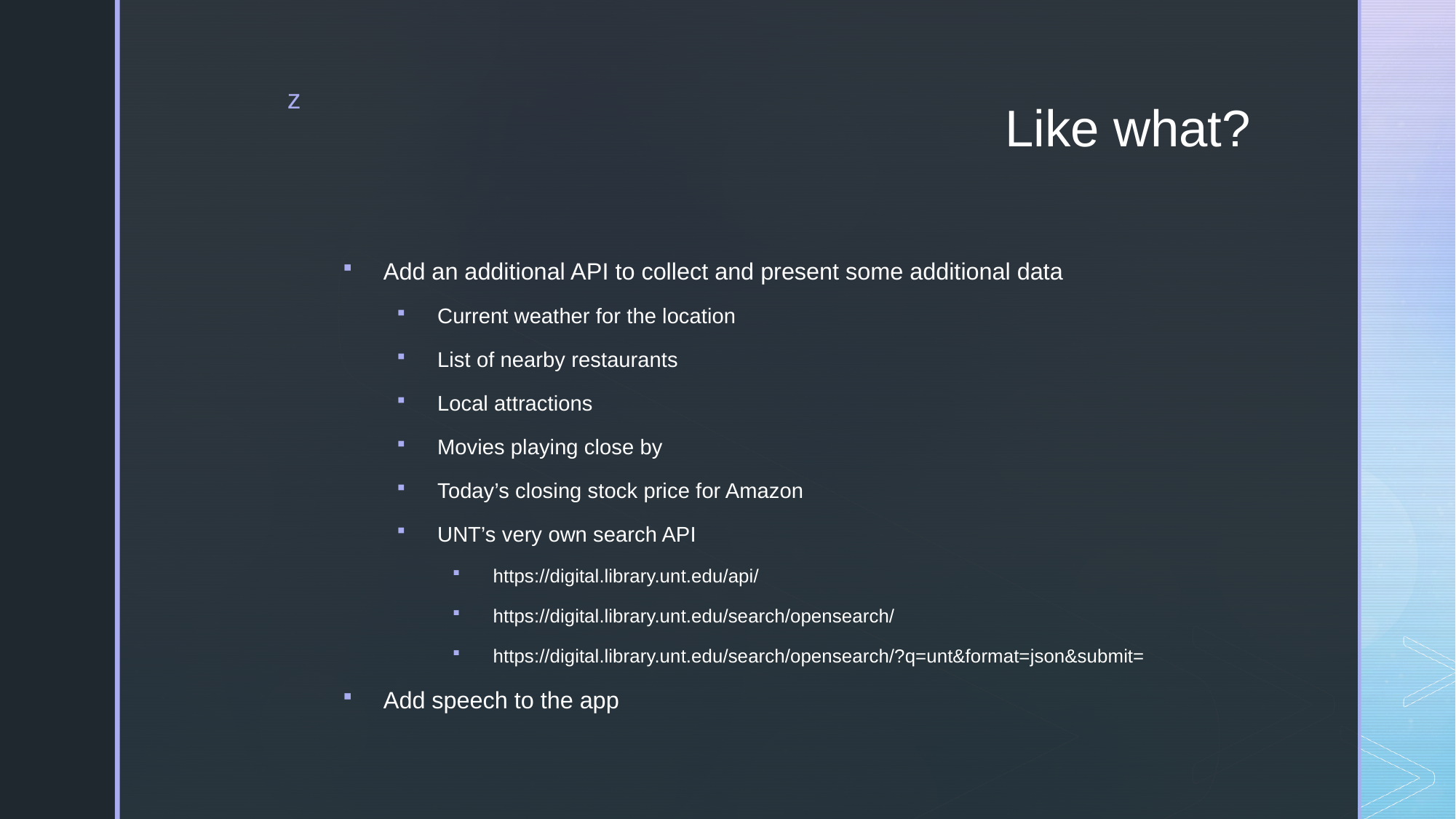

# Like what?
Add an additional API to collect and present some additional data
Current weather for the location
List of nearby restaurants
Local attractions
Movies playing close by
Today’s closing stock price for Amazon
UNT’s very own search API
https://digital.library.unt.edu/api/
https://digital.library.unt.edu/search/opensearch/
https://digital.library.unt.edu/search/opensearch/?q=unt&format=json&submit=
Add speech to the app